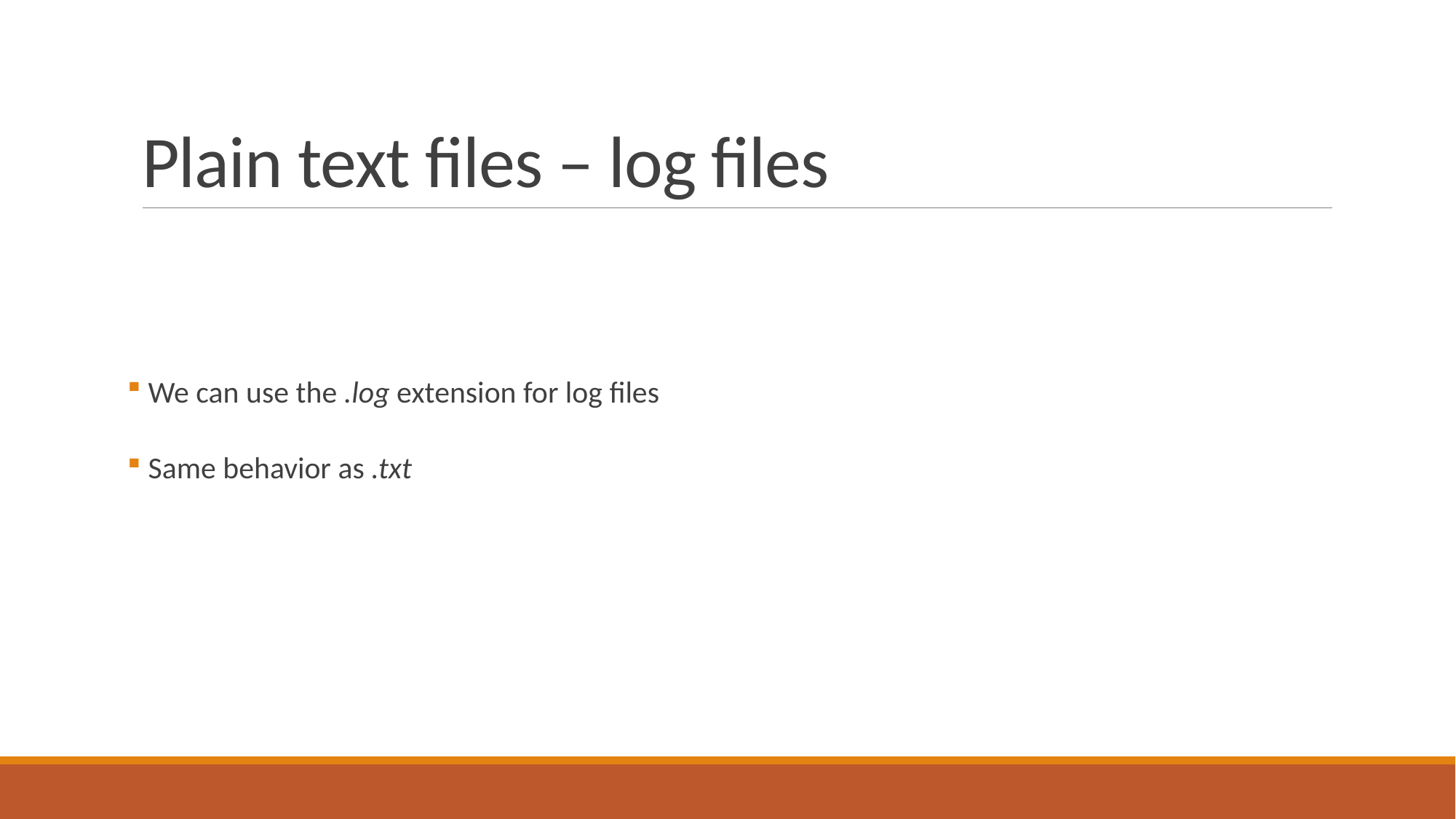

# Plain text files – log files
 We can use the .log extension for log files
 Same behavior as .txt